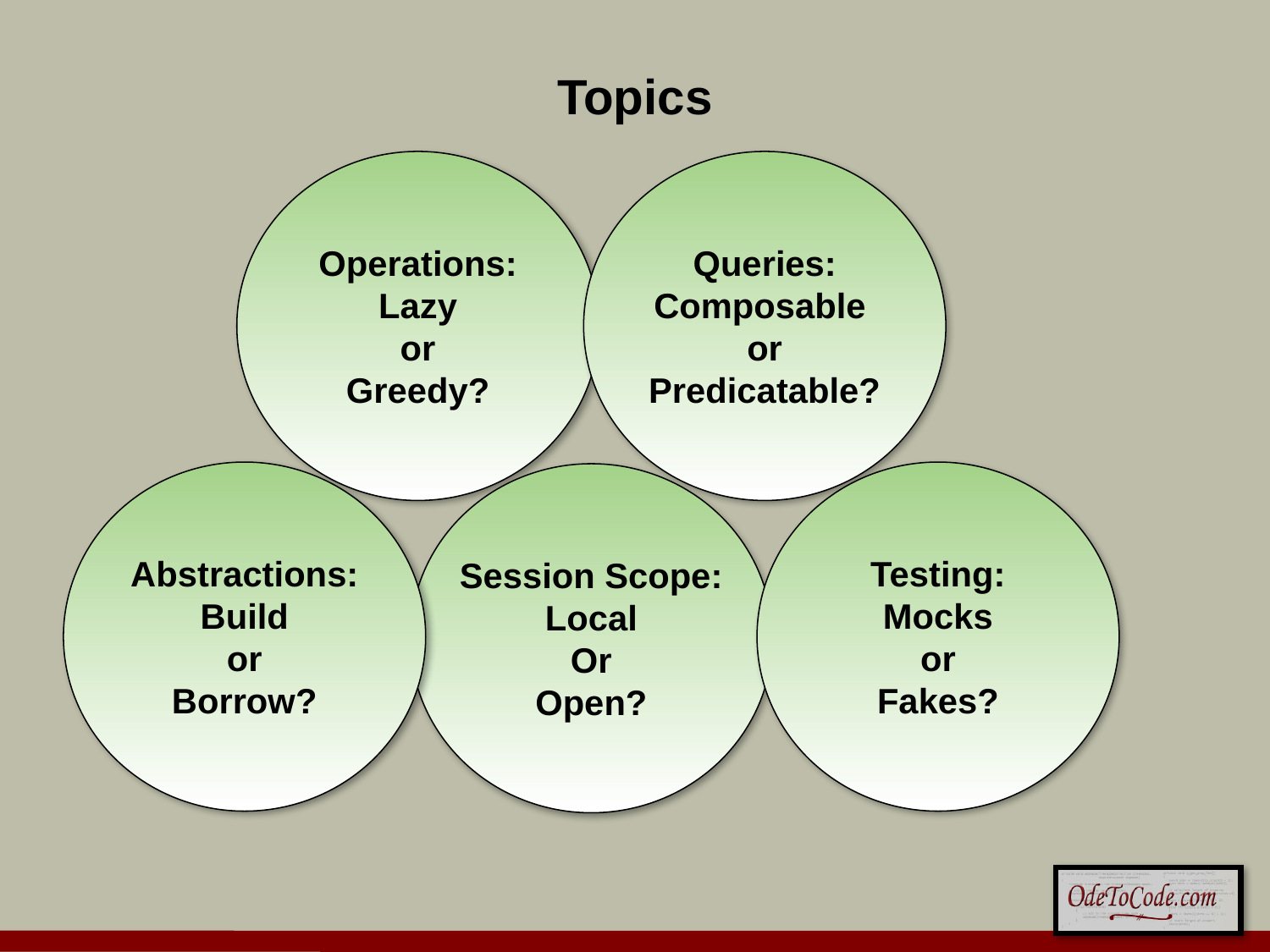

# Topics
Operations:
Lazy
or
Greedy?
Queries:
Composable
or
Predicatable?
Abstractions:
Build
or
Borrow?
Testing:
Mocks
or
Fakes?
Session Scope:
Local
Or
Open?